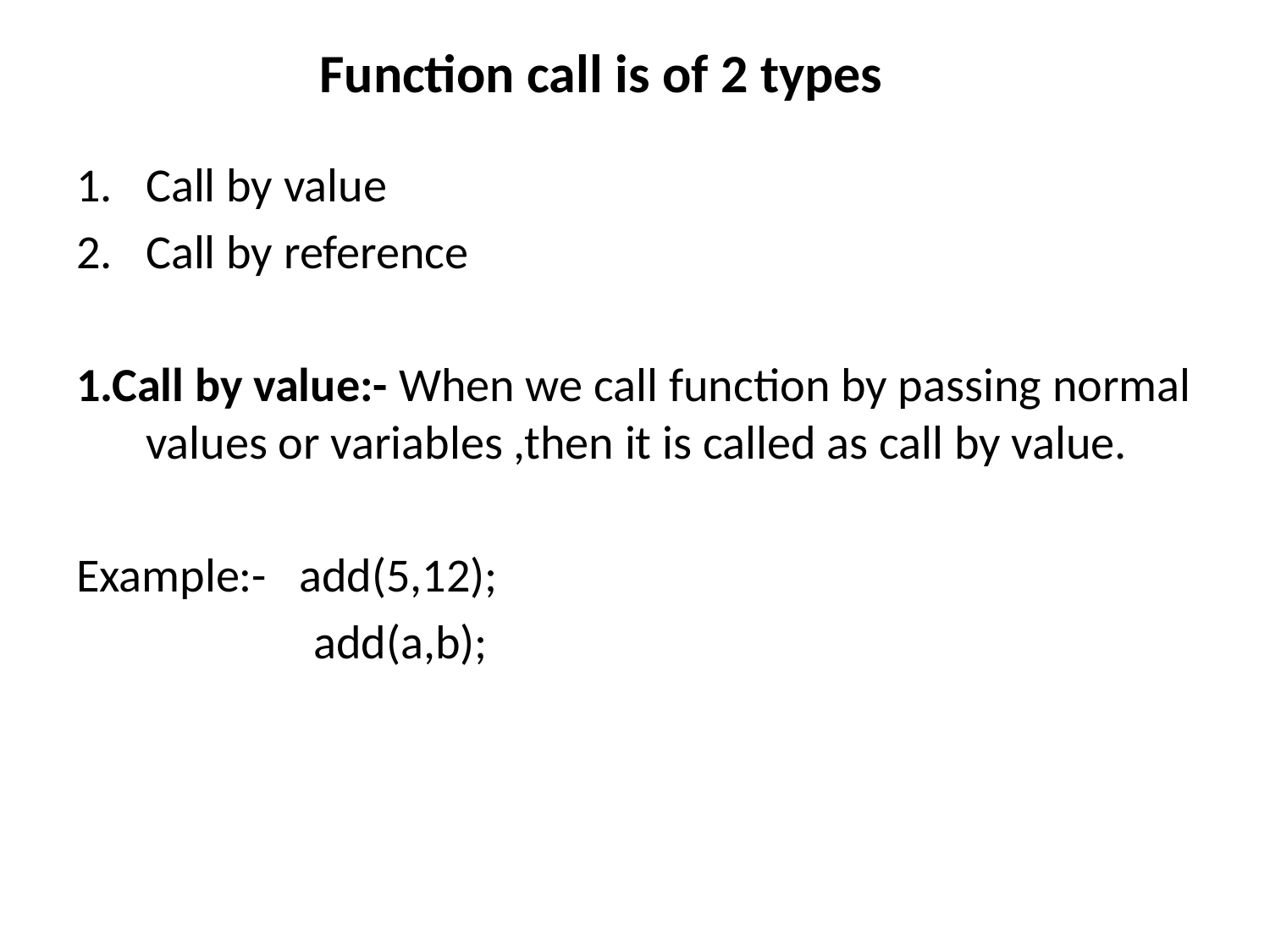

# Function call is of 2 types
Call by value
Call by reference

1.Call by value:- When we call function by passing normal values or variables ,then it is called as call by value.

Example:-   add(5,12);
                      add(a,b);